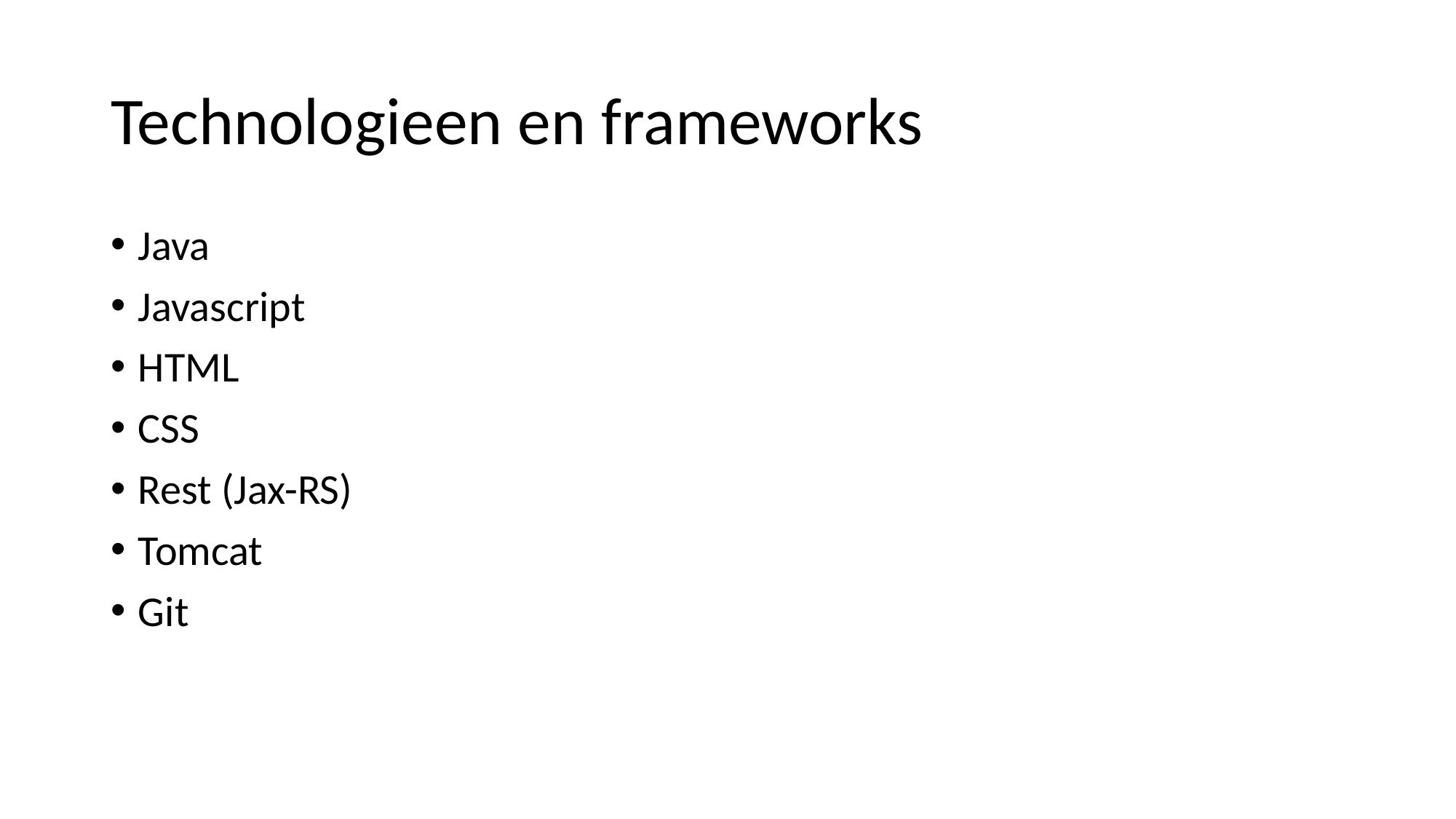

# Technologieen en frameworks
Java
Javascript
HTML
CSS
Rest (Jax-RS)
Tomcat
Git